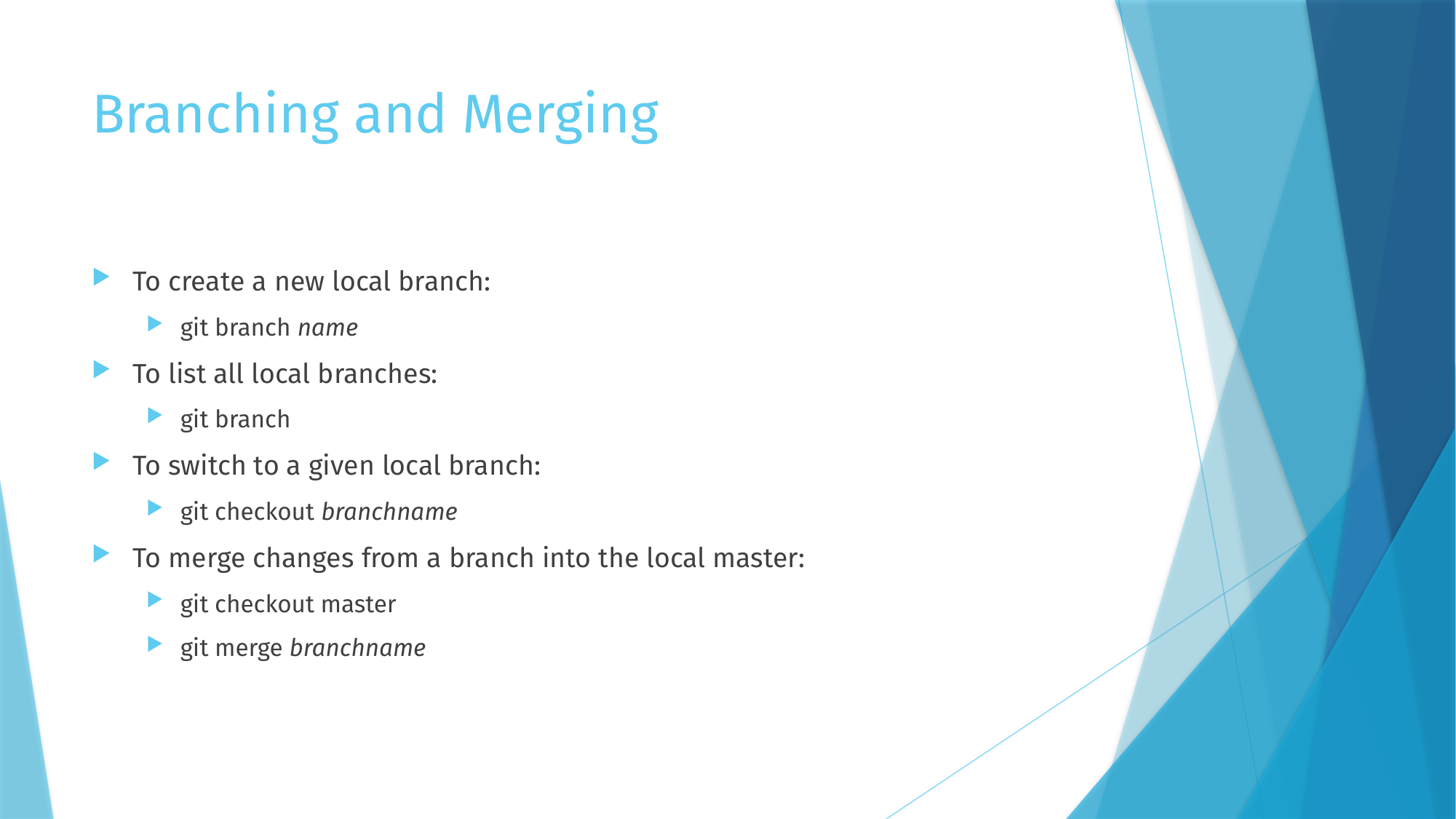

# Branching and Merging
To create a new local branch:
git branch name
To list all local branches:
git branch
To switch to a given local branch:
git checkout branchname
To merge changes from a branch into the local master:
git checkout master
git merge branchname